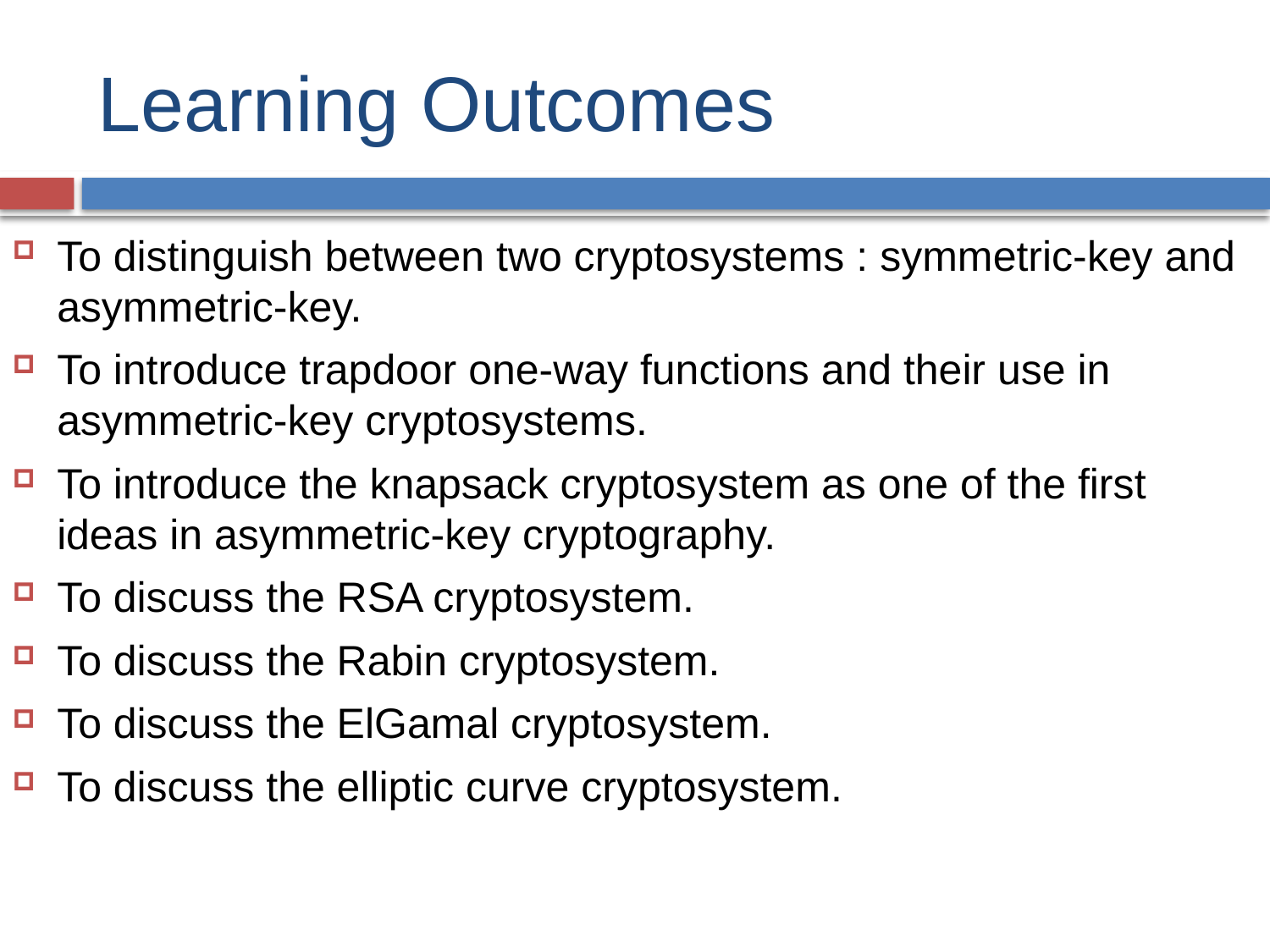

# Learning Outcomes
To distinguish between two cryptosystems : symmetric-key and asymmetric-key.
To introduce trapdoor one-way functions and their use in asymmetric-key cryptosystems.
To introduce the knapsack cryptosystem as one of the first ideas in asymmetric-key cryptography.
To discuss the RSA cryptosystem.
To discuss the Rabin cryptosystem.
To discuss the ElGamal cryptosystem.
To discuss the elliptic curve cryptosystem.